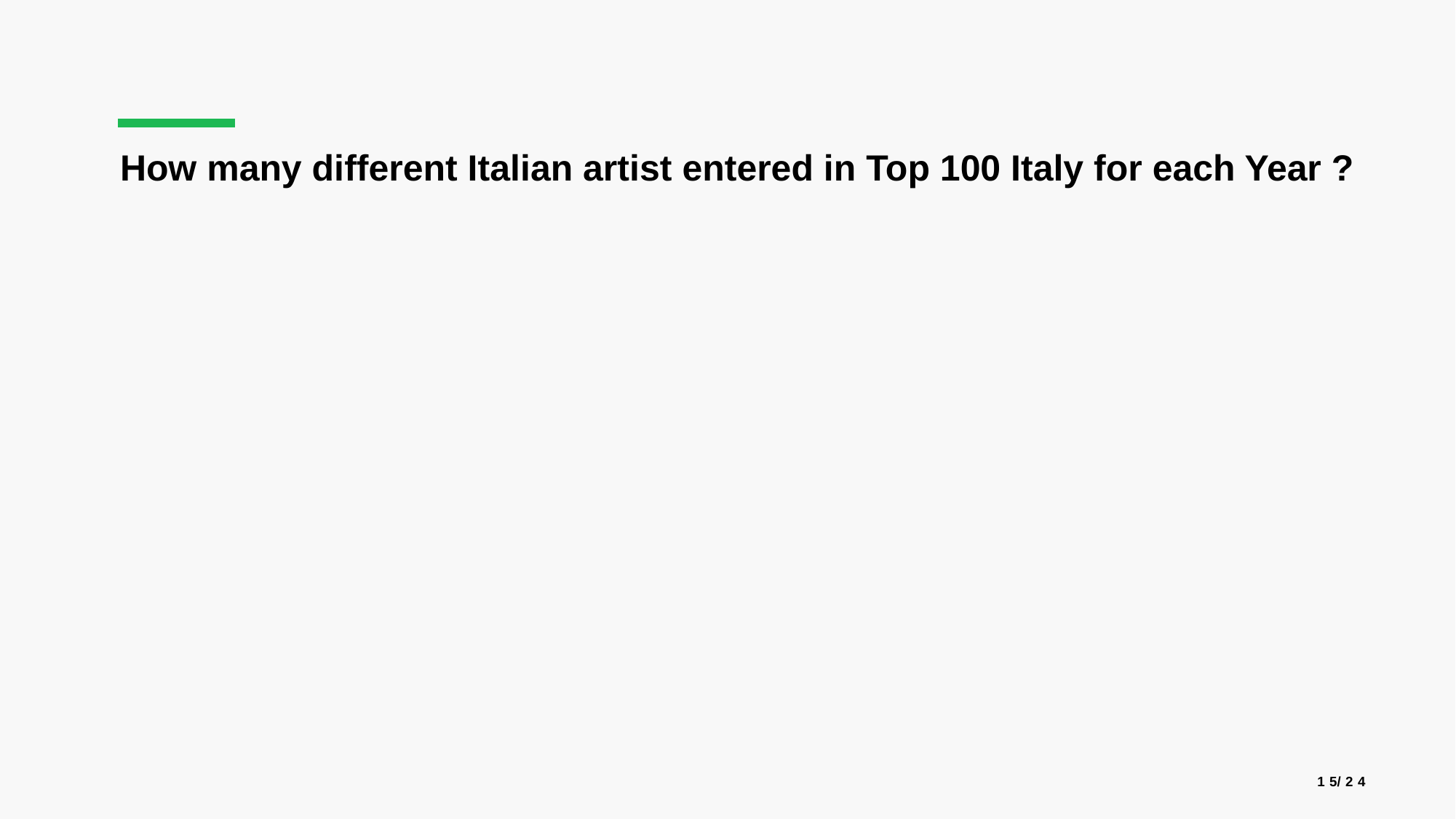

# How many different Italian artist entered in Top 100 Italy for each Year ?
15/24